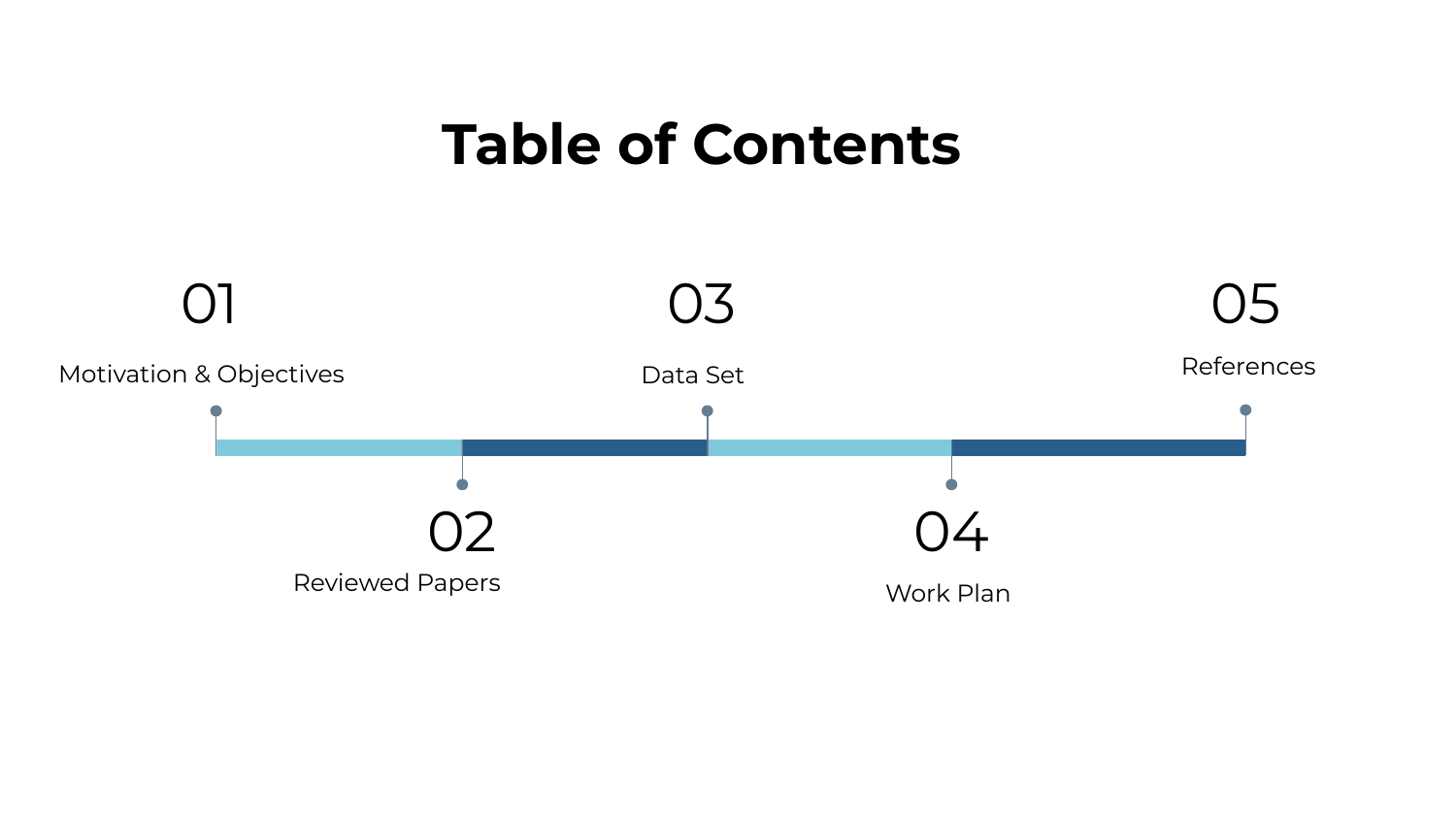

Table of Contents
01
03
05
Motivation & Objectives
References
Data Set

02
04
Reviewed Papers
Work Plan